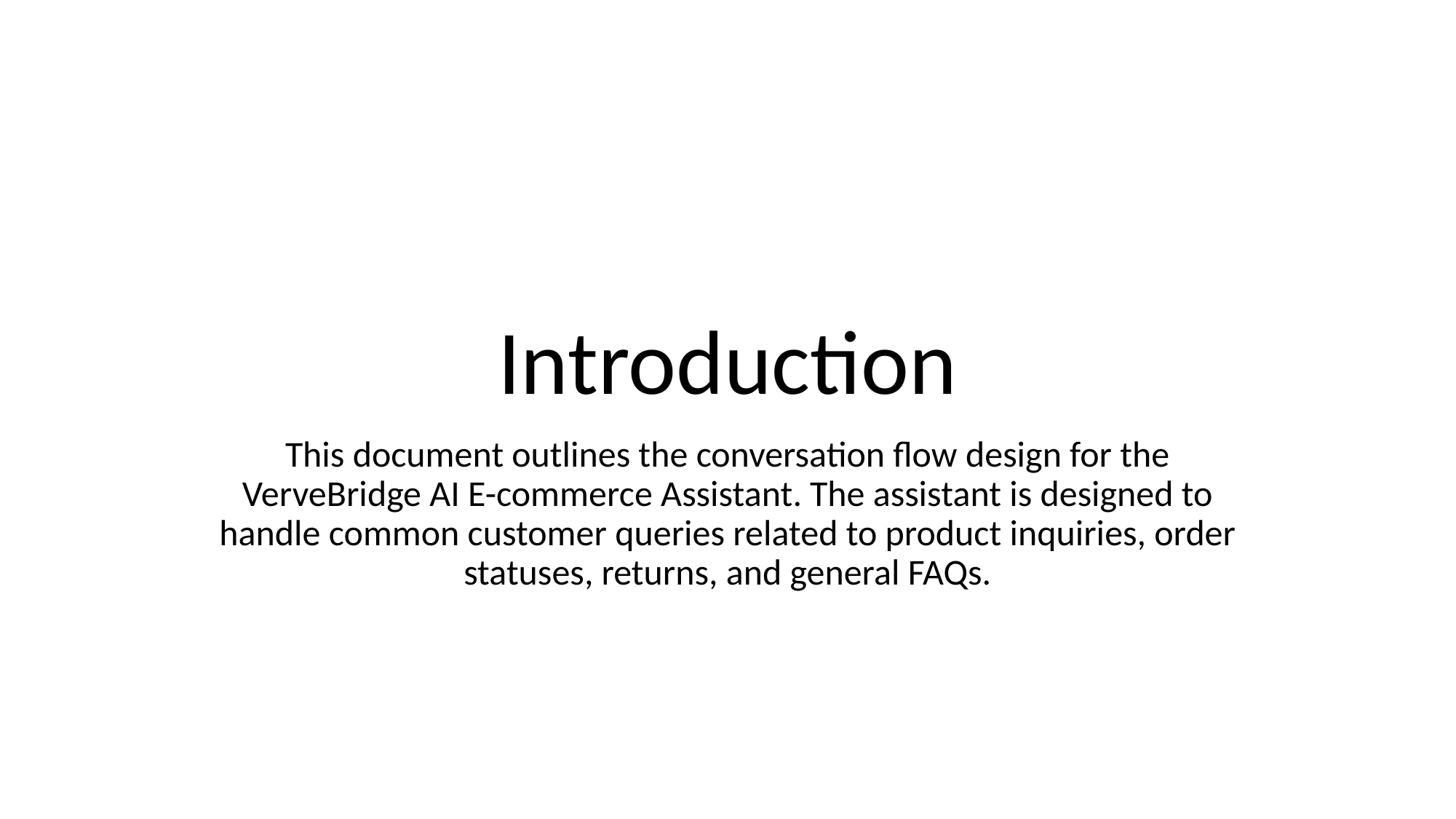

# Introduction
This document outlines the conversation flow design for the VerveBridge AI E-commerce Assistant. The assistant is designed to handle common customer queries related to product inquiries, order statuses, returns, and general FAQs.